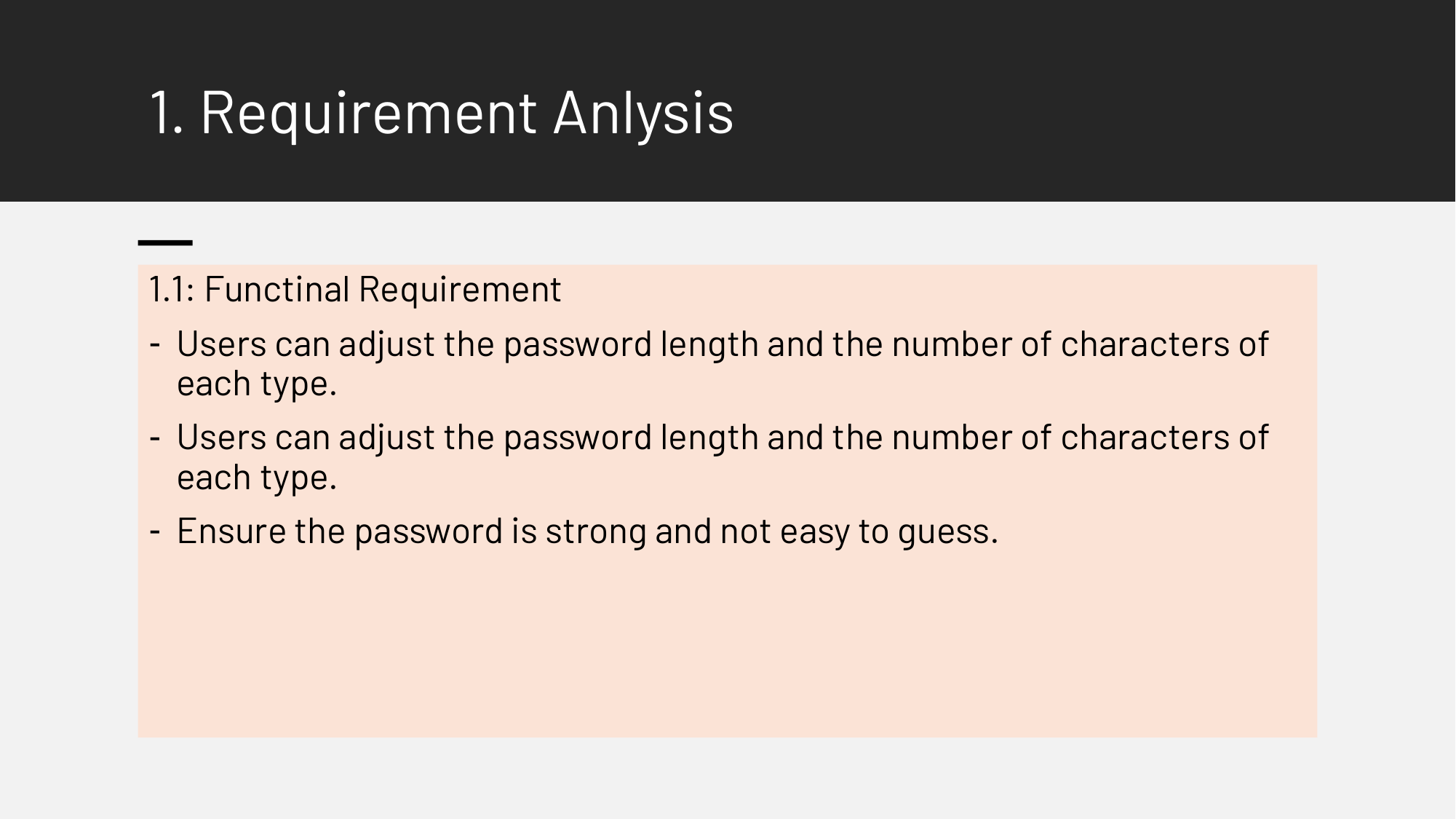

# 1. Requirement Anlysis

1.1: Functinal Requirement
Users can adjust the password length and the number of characters of each type.
Users can adjust the password length and the number of characters of each type.
Ensure the password is strong and not easy to guess.